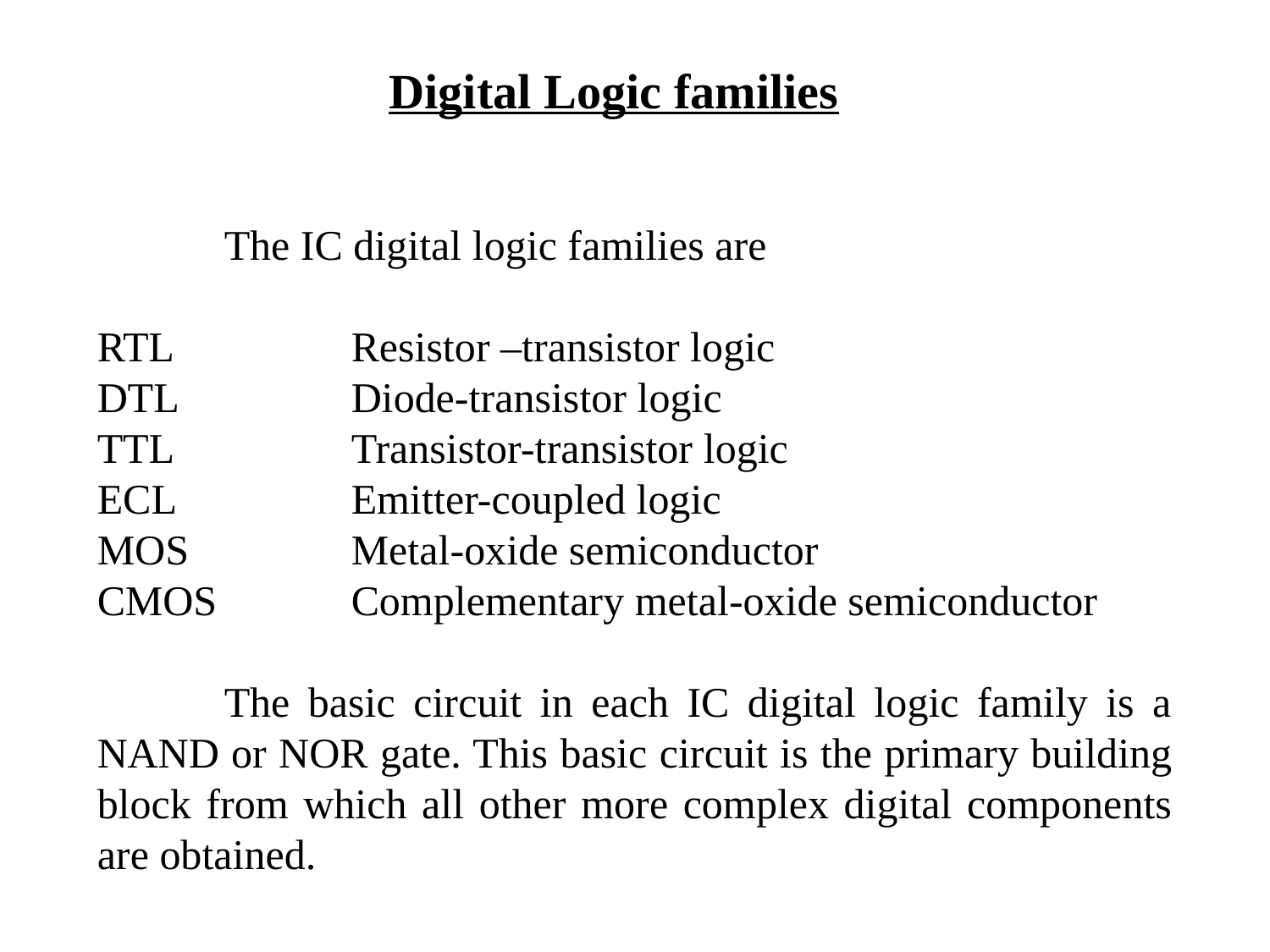

Digital Logic families
	The IC digital logic families are

RTL		Resistor –transistor logic
DTL		Diode-transistor logic
TTL		Transistor-transistor logic
ECL 		Emitter-coupled logic
MOS		Metal-oxide semiconductor
CMOS		Complementary metal-oxide semiconductor

	The basic circuit in each IC digital logic family is a NAND or NOR gate. This basic circuit is the primary building block from which all other more complex digital components are obtained.